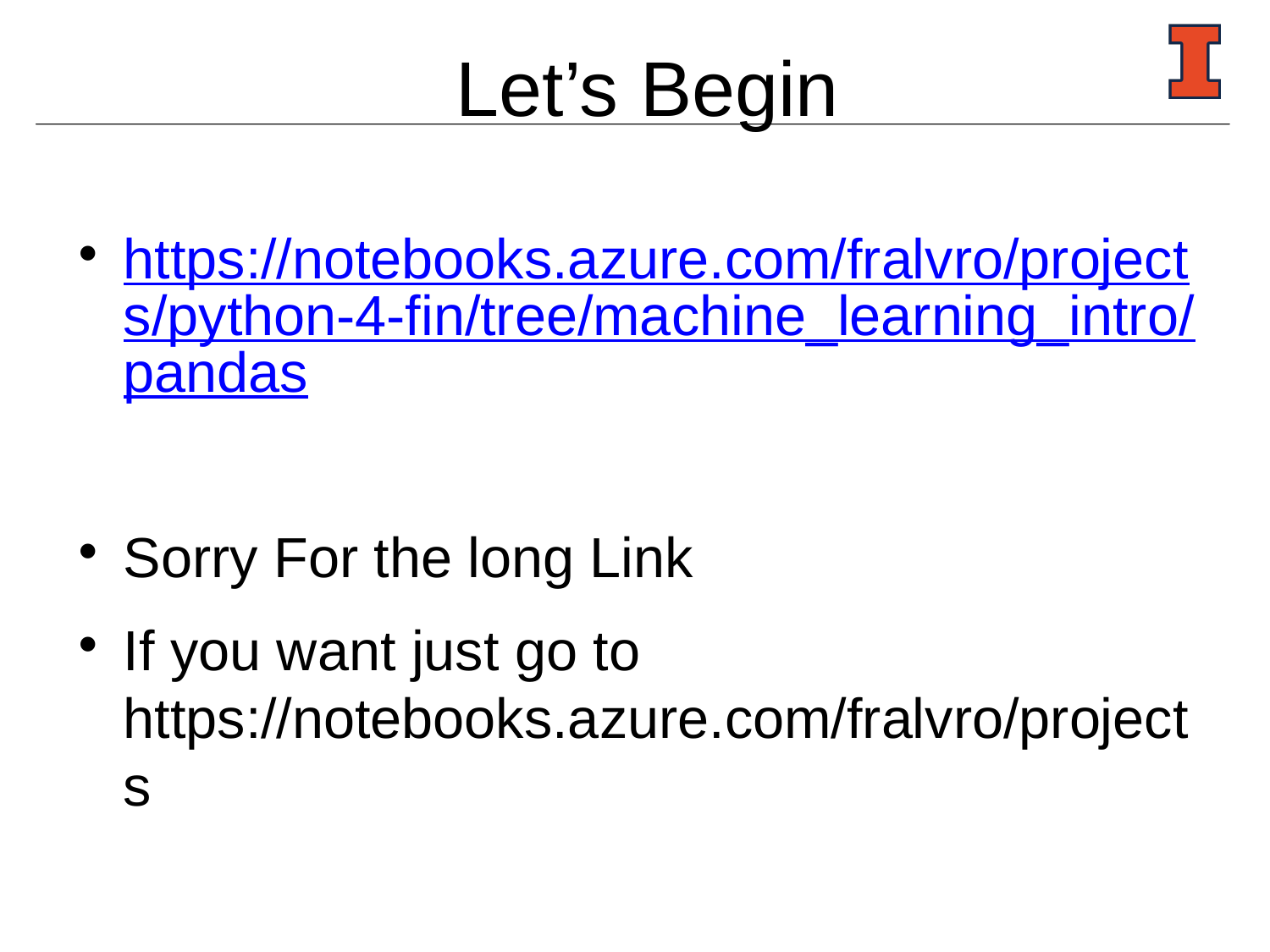

Let’s Begin
https://notebooks.azure.com/fralvro/projects/python-4-fin/tree/machine_learning_intro/pandas

Sorry For the long Link
If you want just go to https://notebooks.azure.com/fralvro/projects